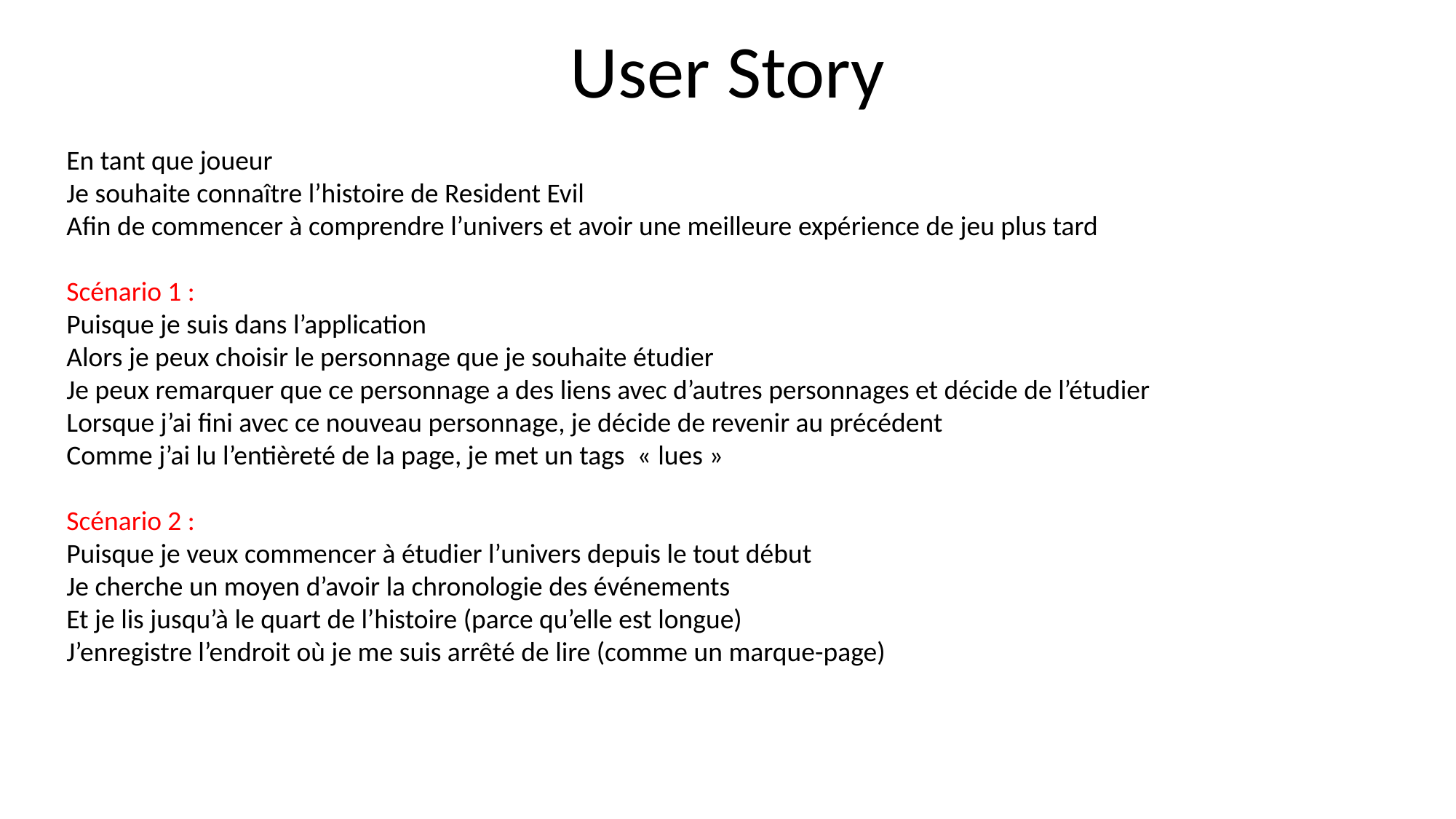

# User Story
En tant que joueur
Je souhaite connaître l’histoire de Resident Evil
Afin de commencer à comprendre l’univers et avoir une meilleure expérience de jeu plus tard

Scénario 1 :
Puisque je suis dans l’application
Alors je peux choisir le personnage que je souhaite étudier
Je peux remarquer que ce personnage a des liens avec d’autres personnages et décide de l’étudier
Lorsque j’ai fini avec ce nouveau personnage, je décide de revenir au précédent
Comme j’ai lu l’entièreté de la page, je met un tags  « lues »

Scénario 2 :
Puisque je veux commencer à étudier l’univers depuis le tout début
Je cherche un moyen d’avoir la chronologie des événements
Et je lis jusqu’à le quart de l’histoire (parce qu’elle est longue)
J’enregistre l’endroit où je me suis arrêté de lire (comme un marque-page)